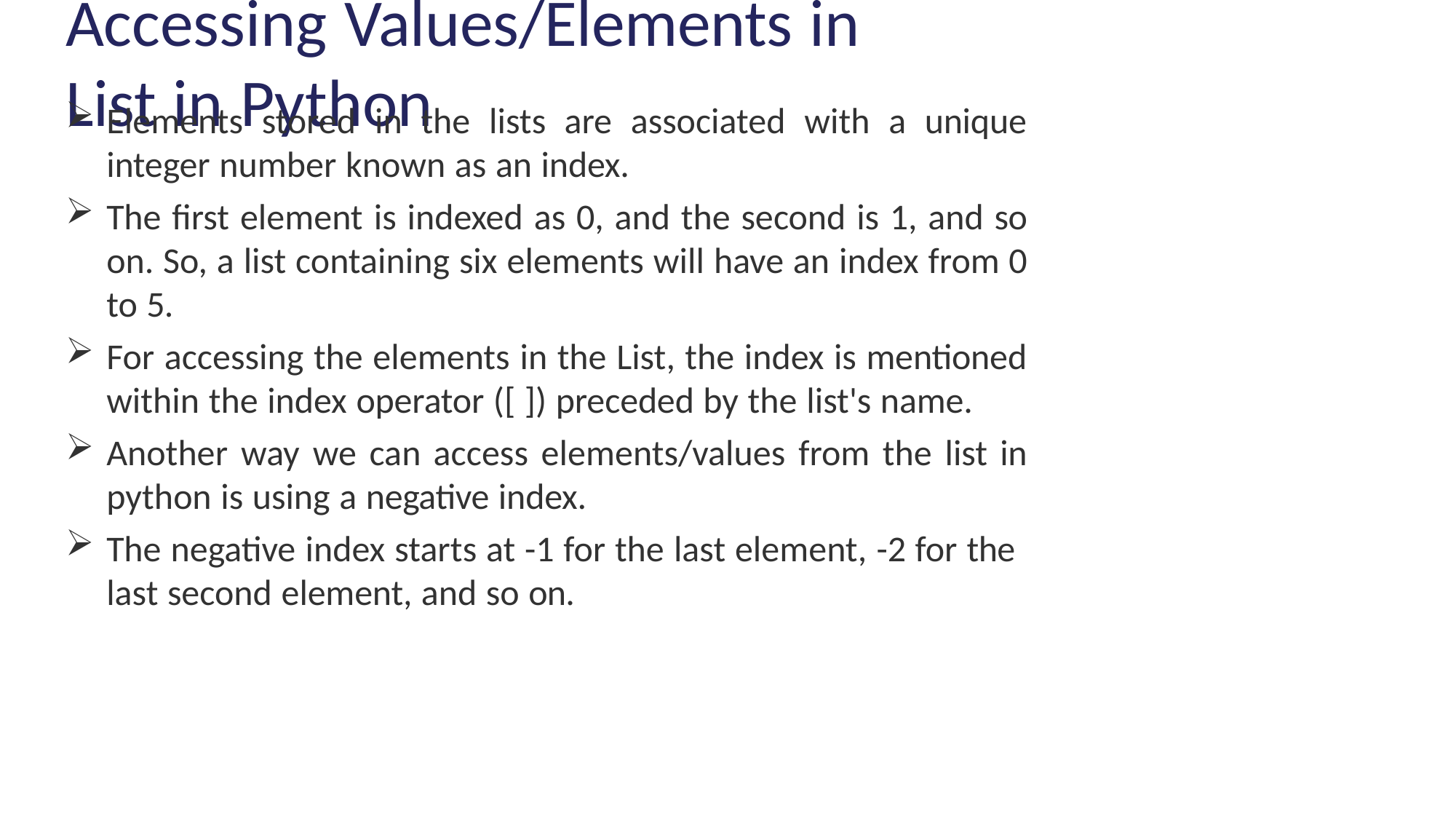

# Accessing Values/Elements in List in Python
Elements stored in the lists are associated with a unique integer number known as an index.
The first element is indexed as 0, and the second is 1, and so on. So, a list containing six elements will have an index from 0 to 5.
For accessing the elements in the List, the index is mentioned within the index operator ([ ]) preceded by the list's name.
Another way we can access elements/values from the list in python is using a negative index.
The negative index starts at -1 for the last element, -2 for the
last second element, and so on.